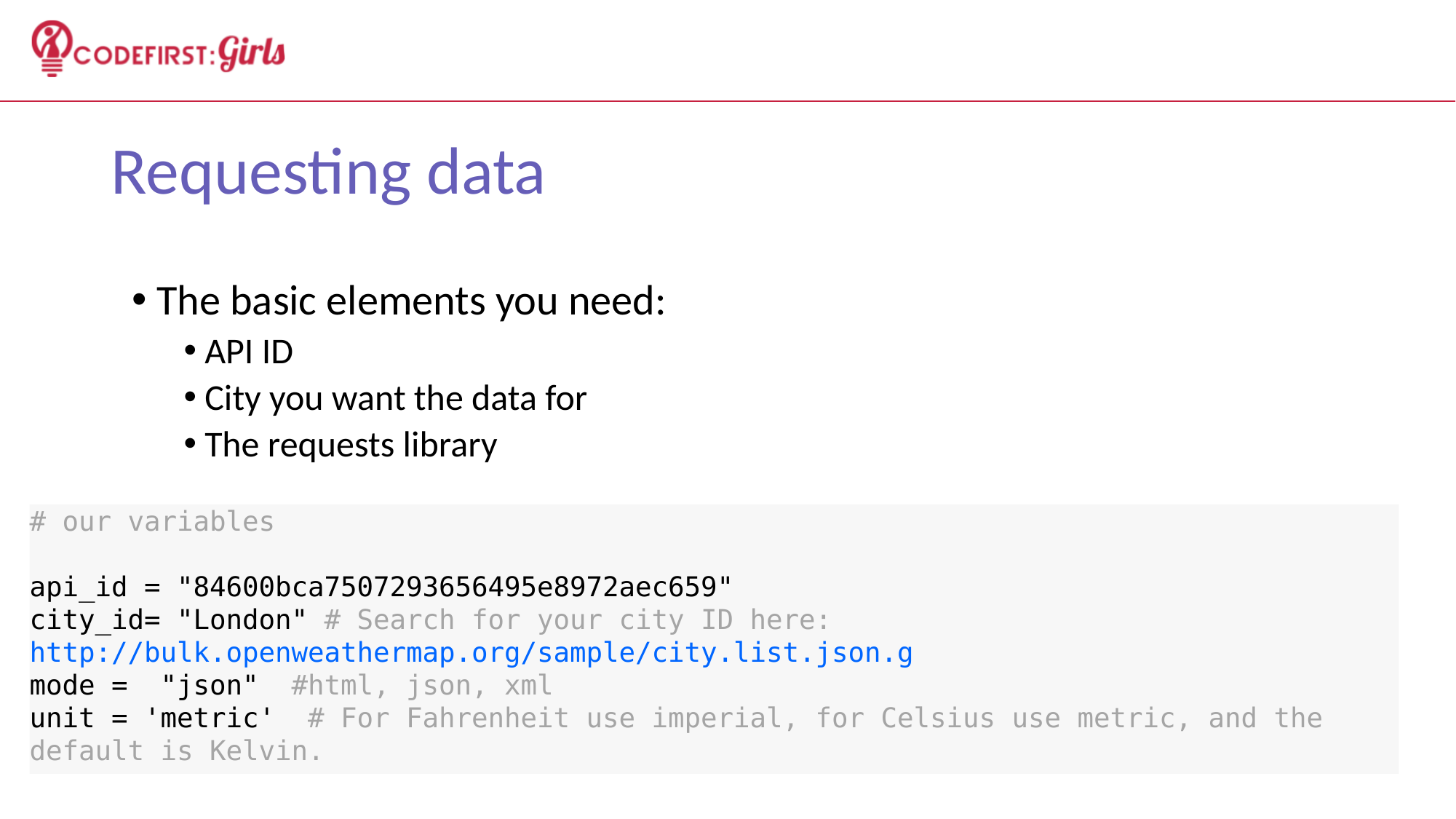

# Requesting data
 The basic elements you need:
 API ID
 City you want the data for
 The requests library

# our variables

api_id = "84600bca7507293656495e8972aec659"
city_id= "London" # Search for your city ID here: http://bulk.openweathermap.org/sample/city.list.json.g
mode =  "json"  #html, json, xml
unit = 'metric'  # For Fahrenheit use imperial, for Celsius use metric, and the default is Kelvin.